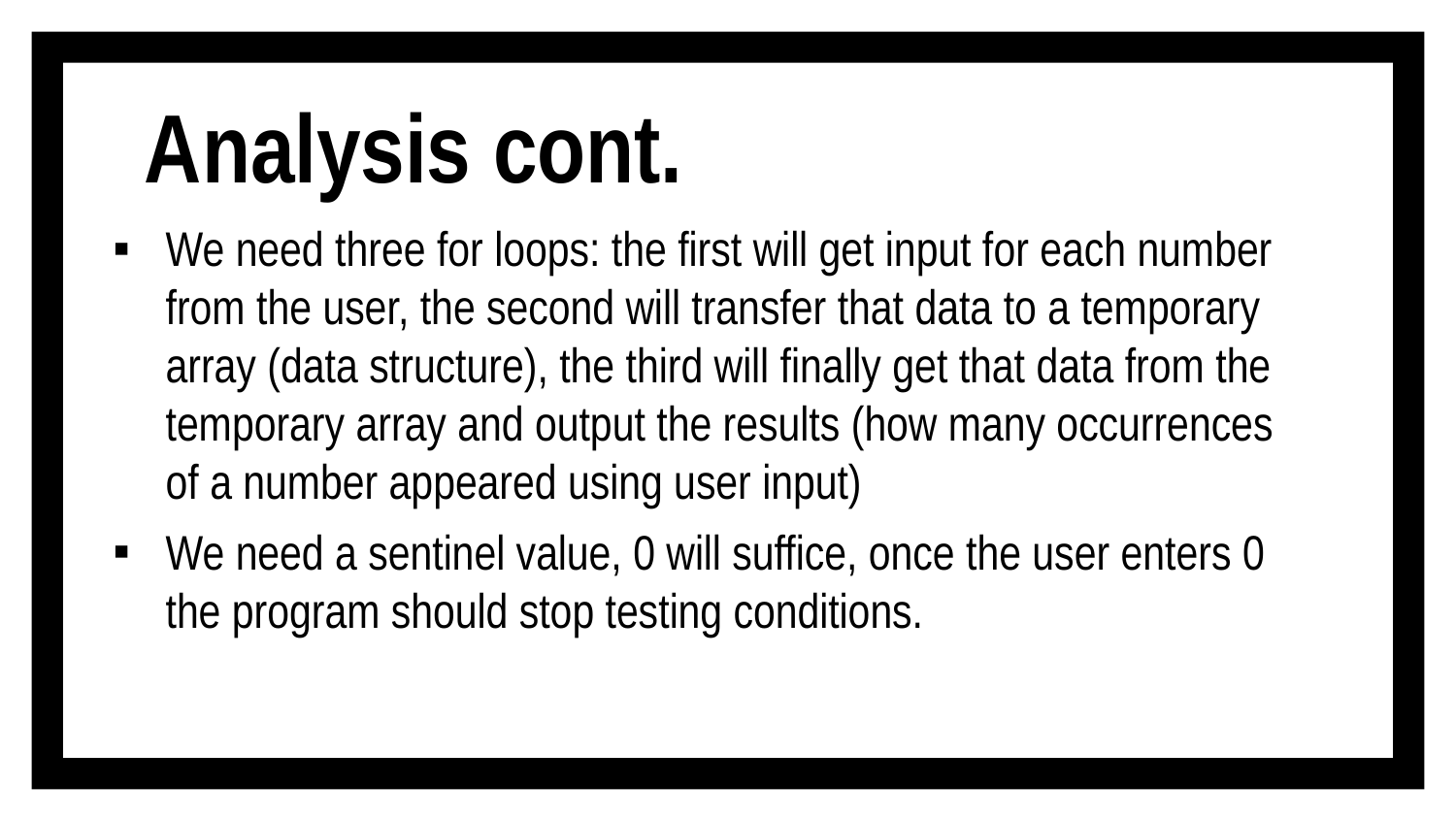

# Analysis cont.
We need three for loops: the first will get input for each number from the user, the second will transfer that data to a temporary array (data structure), the third will finally get that data from the temporary array and output the results (how many occurrences of a number appeared using user input)
We need a sentinel value, 0 will suffice, once the user enters 0 the program should stop testing conditions.